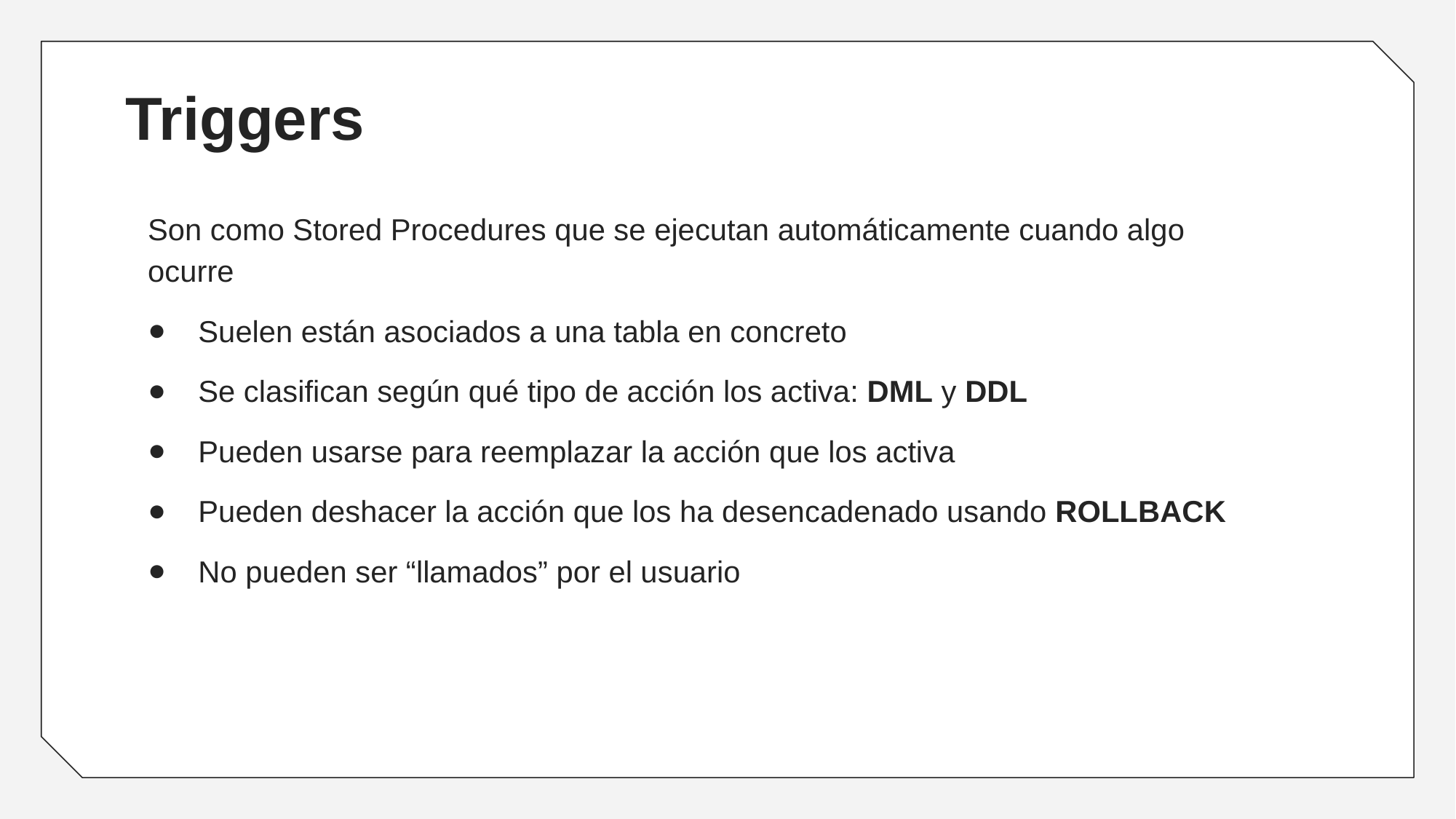

# Triggers
Son como Stored Procedures que se ejecutan automáticamente cuando algo ocurre
Suelen están asociados a una tabla en concreto
Se clasifican según qué tipo de acción los activa: DML y DDL
Pueden usarse para reemplazar la acción que los activa
Pueden deshacer la acción que los ha desencadenado usando ROLLBACK
No pueden ser “llamados” por el usuario